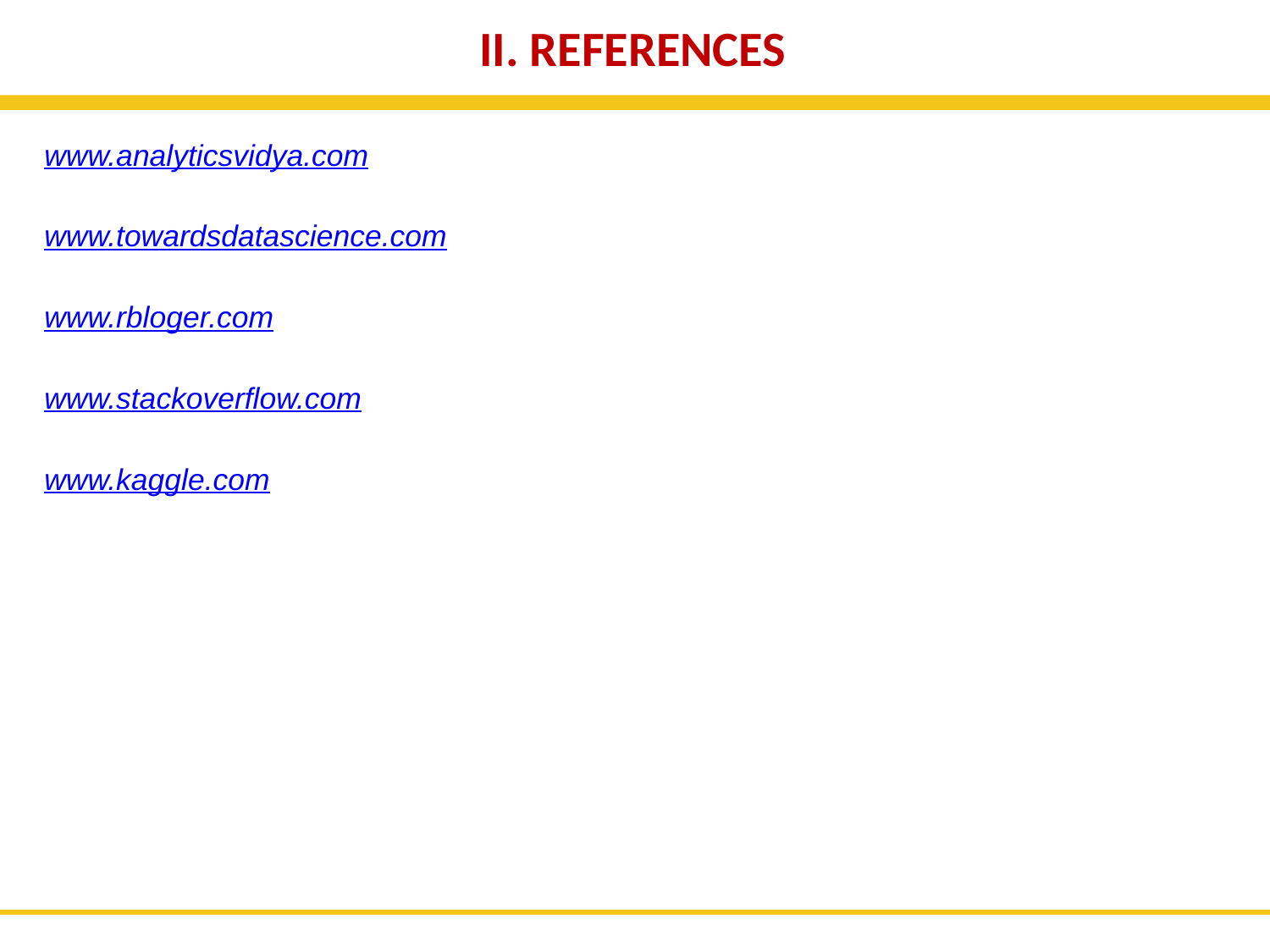

II. REFERENCES

www.analyticsvidya.com
www.towardsdatascience.com
www.rbloger.com
www.stackoverflow.com
www.kaggle.com